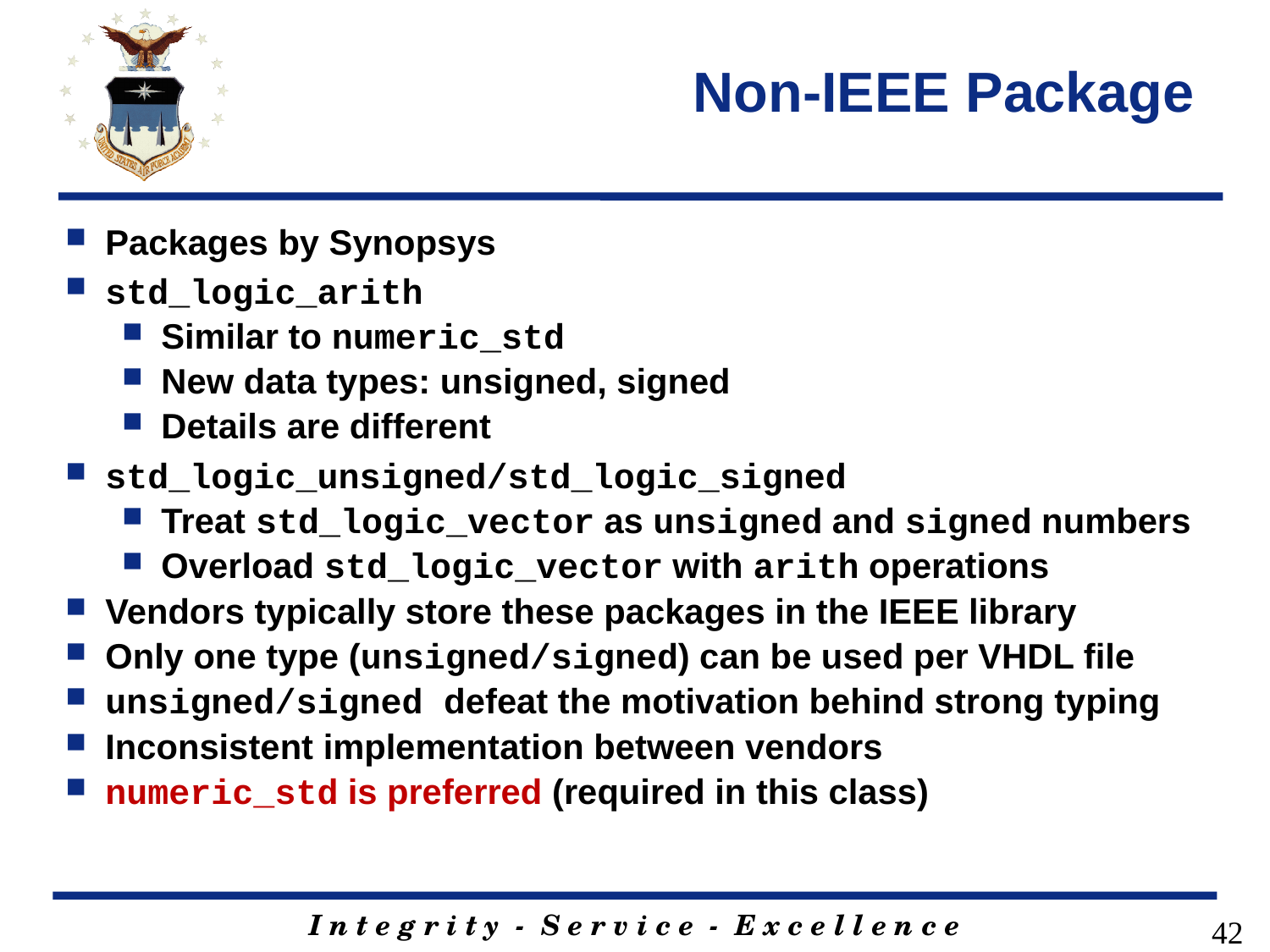

# Non-IEEE Package
Packages by Synopsys
std_logic_arith
Similar to numeric_std
New data types: unsigned, signed
Details are different
std_logic_unsigned/std_logic_signed
Treat std_logic_vector as unsigned and signed numbers
Overload std_logic_vector with arith operations
Vendors typically store these packages in the IEEE library
Only one type (unsigned/signed) can be used per VHDL file
unsigned/signed defeat the motivation behind strong typing
Inconsistent implementation between vendors
numeric_std is preferred (required in this class)

42